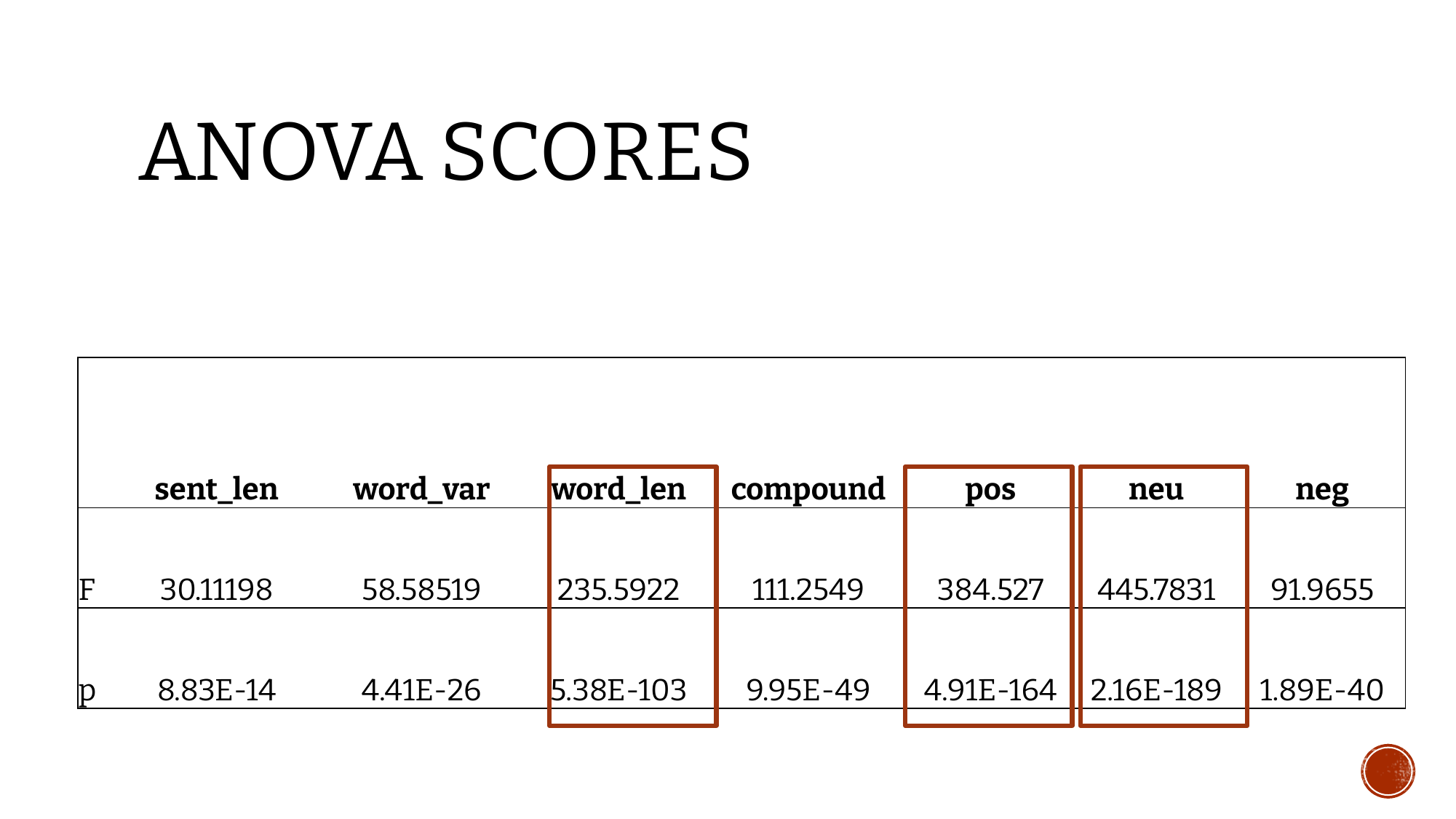

# ANOVA scores
|  | sent\_len | word\_var | word\_len | compound | pos | neu | neg |
| --- | --- | --- | --- | --- | --- | --- | --- |
| F | 30.11198 | 58.58519 | 235.5922 | 111.2549 | 384.527 | 445.7831 | 91.9655 |
| p | 8.83E-14 | 4.41E-26 | 5.38E-103 | 9.95E-49 | 4.91E-164 | 2.16E-189 | 1.89E-40 |